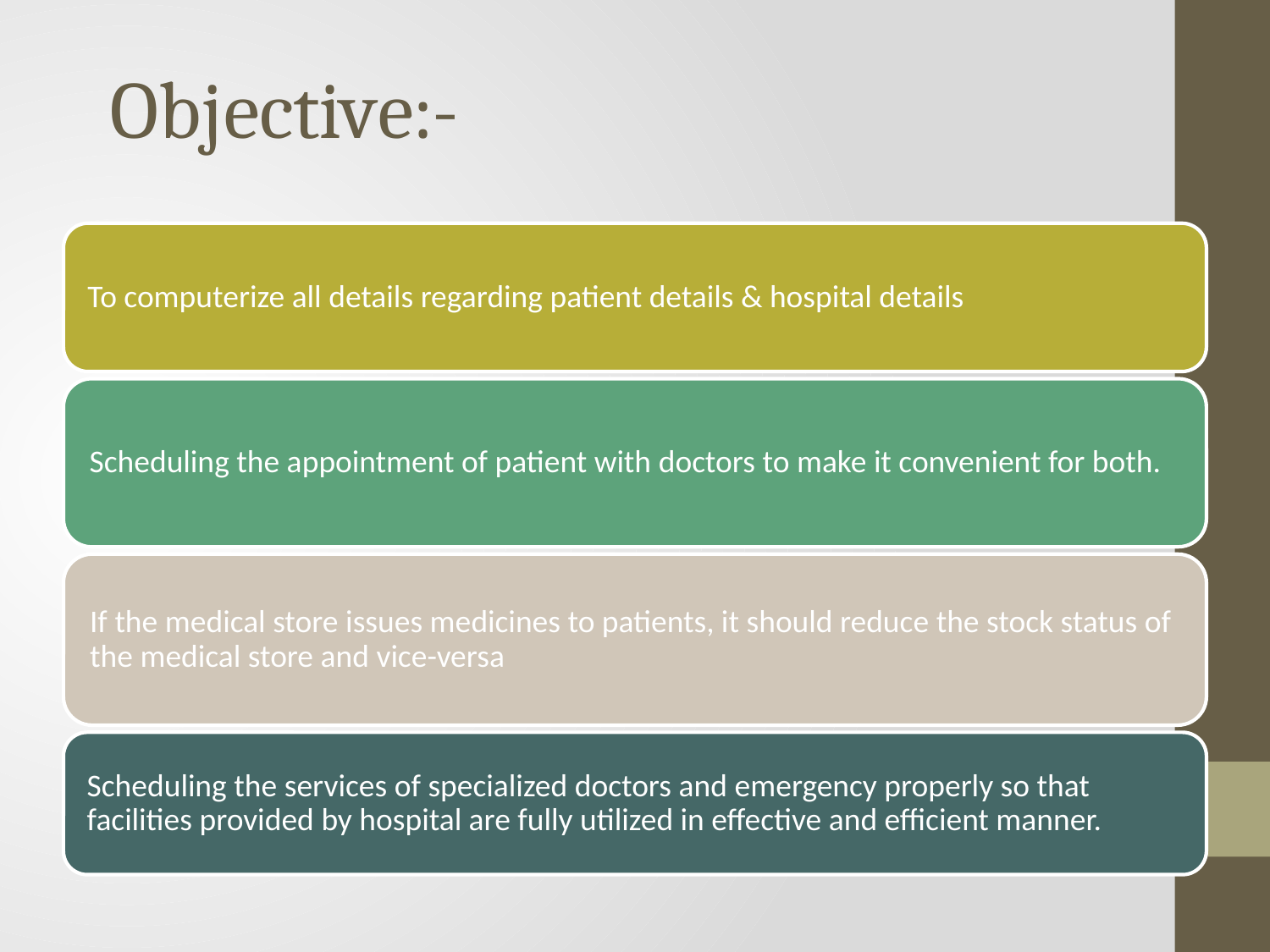

# Objective:-
To computerize all details regarding patient details & hospital details
Scheduling the appointment of patient with doctors to make it convenient for both.
If the medical store issues medicines to patients, it should reduce the stock status of the medical store and vice-versa
Scheduling the services of specialized doctors and emergency properly so that facilities provided by hospital are fully utilized in effective and efficient manner.